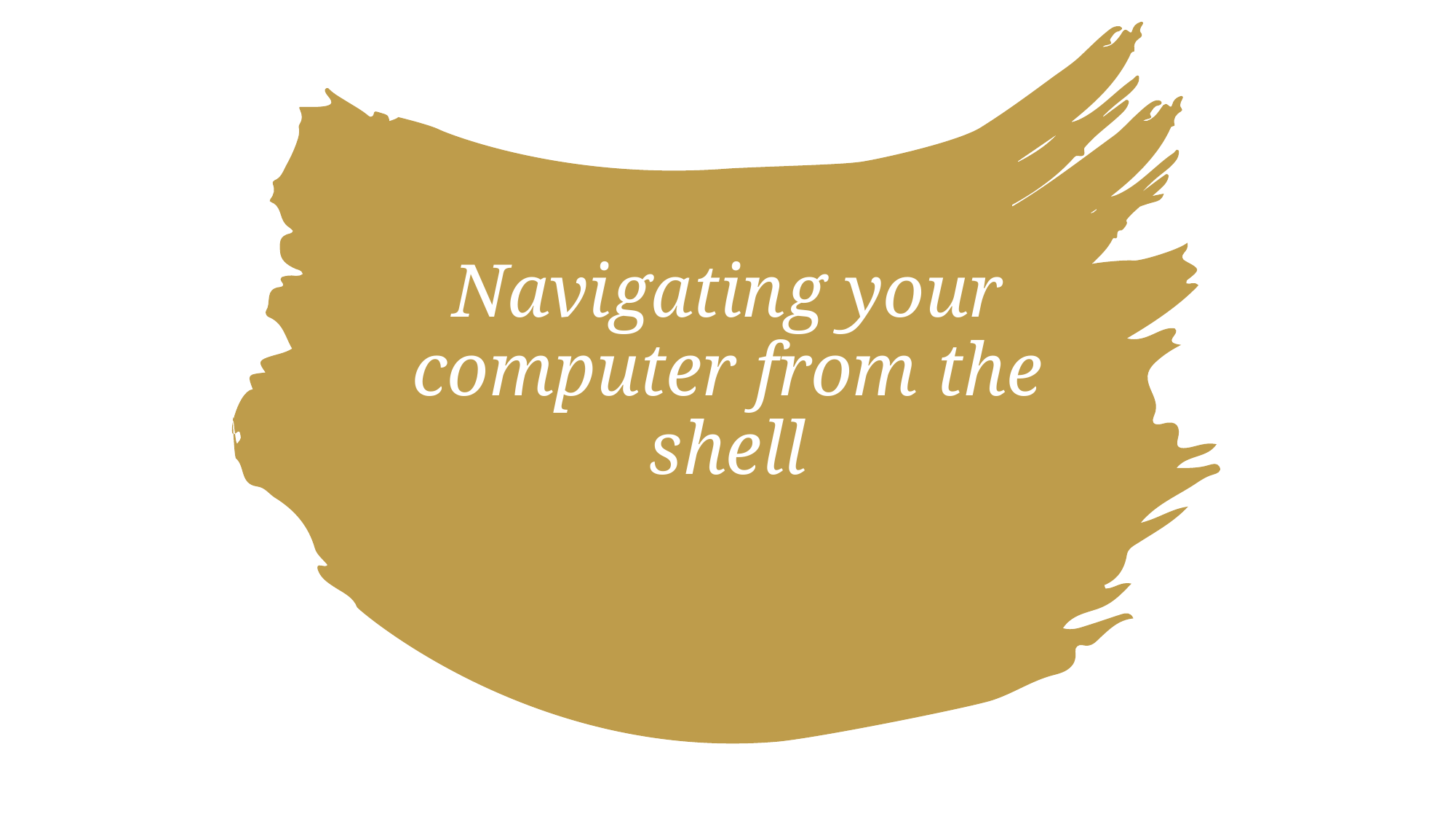

# Navigating your computer from the shell